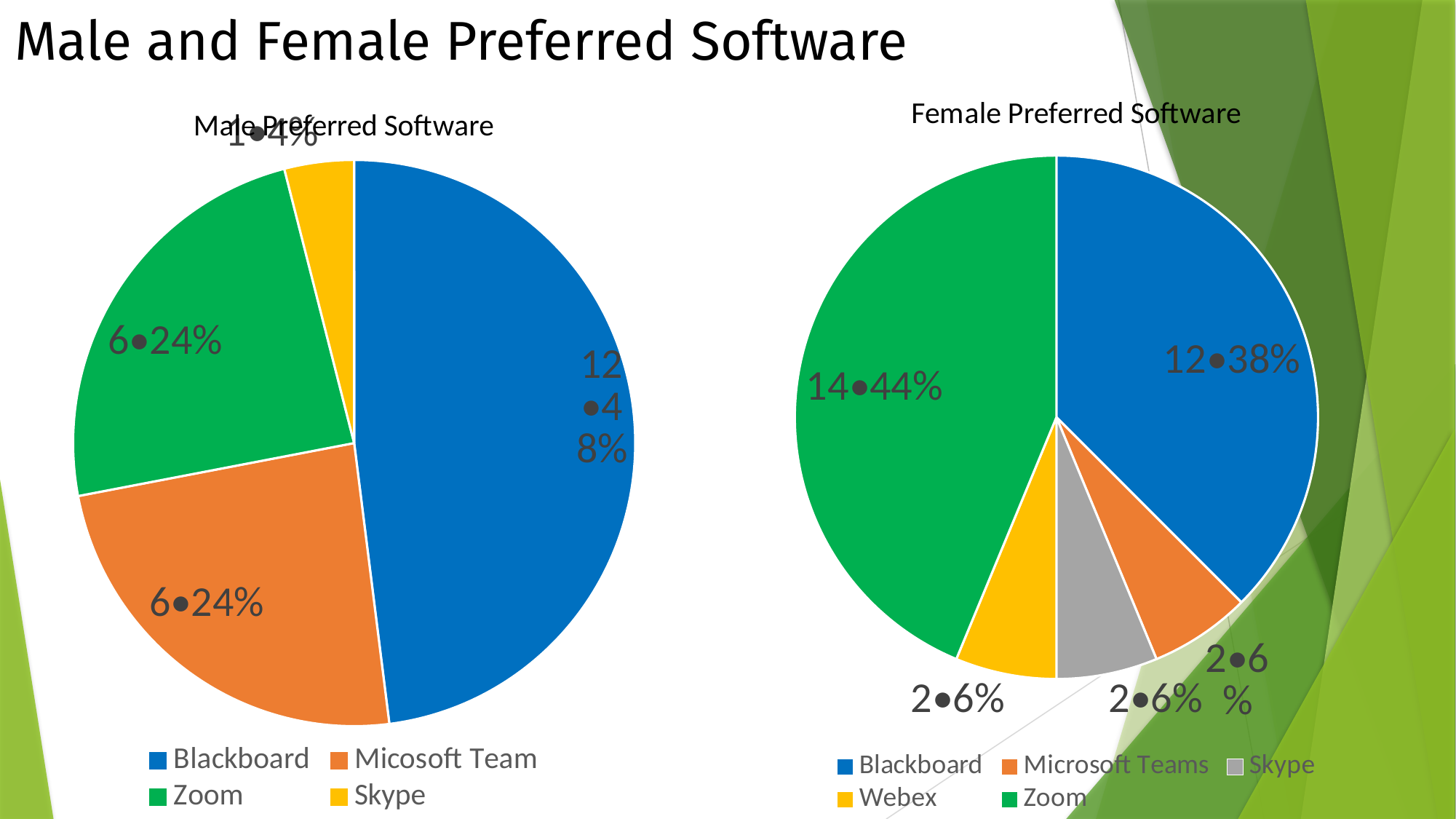

# Male and Female Preferred Software

### Chart: Female Preferred Software

| Category |  |
|---|---|
| Blackboard | 12.0 |
| Microsoft Teams | 2.0 |
| Skype | 2.0 |
| Webex | 2.0 |
| Zoom | 14.0 |

### Chart: Male Preferred Software

| Category |  |
|---|---|
| Blackboard | 12.0 |
| Micosoft Team | 6.0 |
| Zoom | 6.0 |
| Skype | 1.0 |